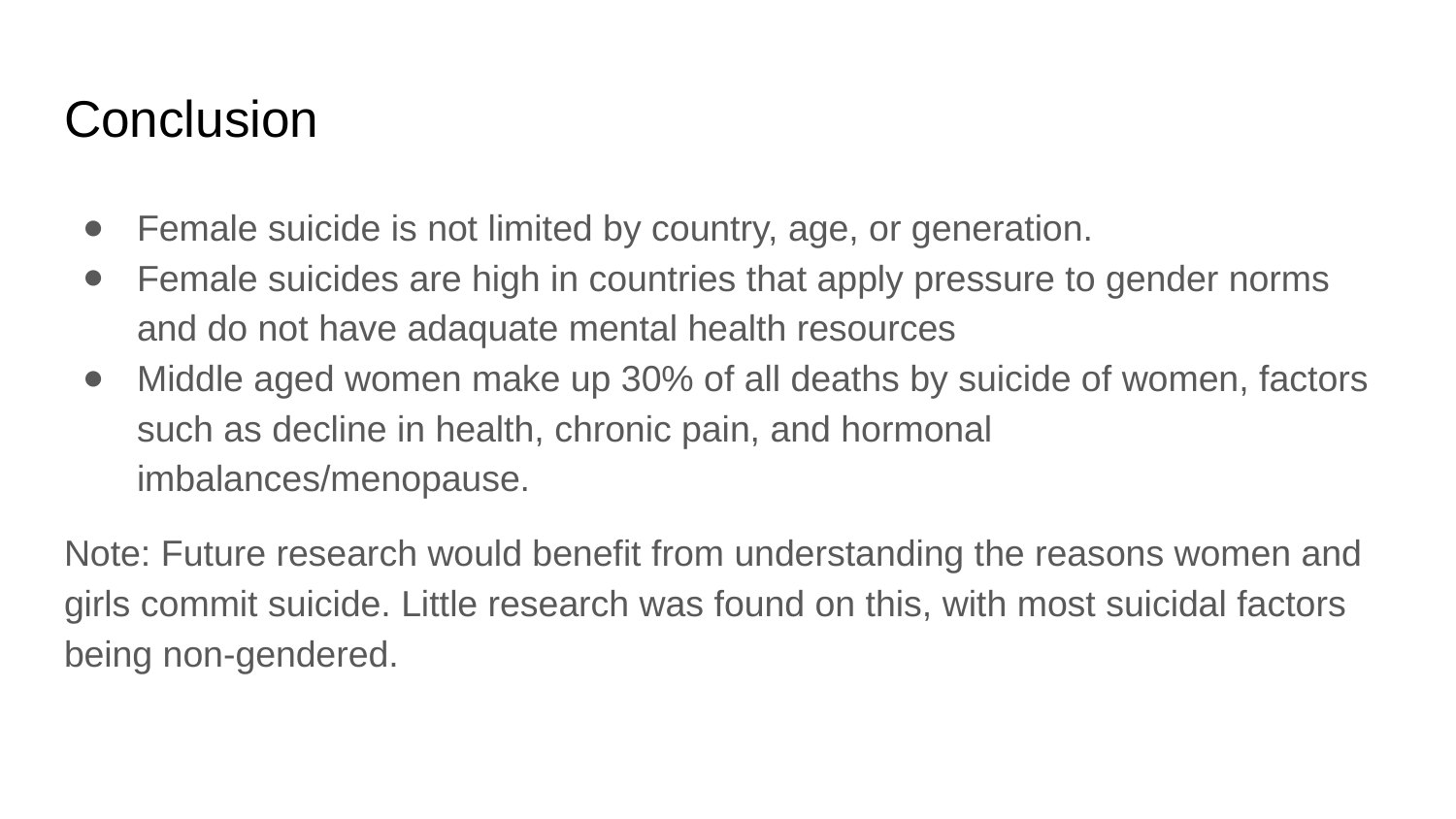

# Conclusion
Female suicide is not limited by country, age, or generation.
Female suicides are high in countries that apply pressure to gender norms and do not have adaquate mental health resources
Middle aged women make up 30% of all deaths by suicide of women, factors such as decline in health, chronic pain, and hormonal imbalances/menopause.
Note: Future research would benefit from understanding the reasons women and girls commit suicide. Little research was found on this, with most suicidal factors being non-gendered.